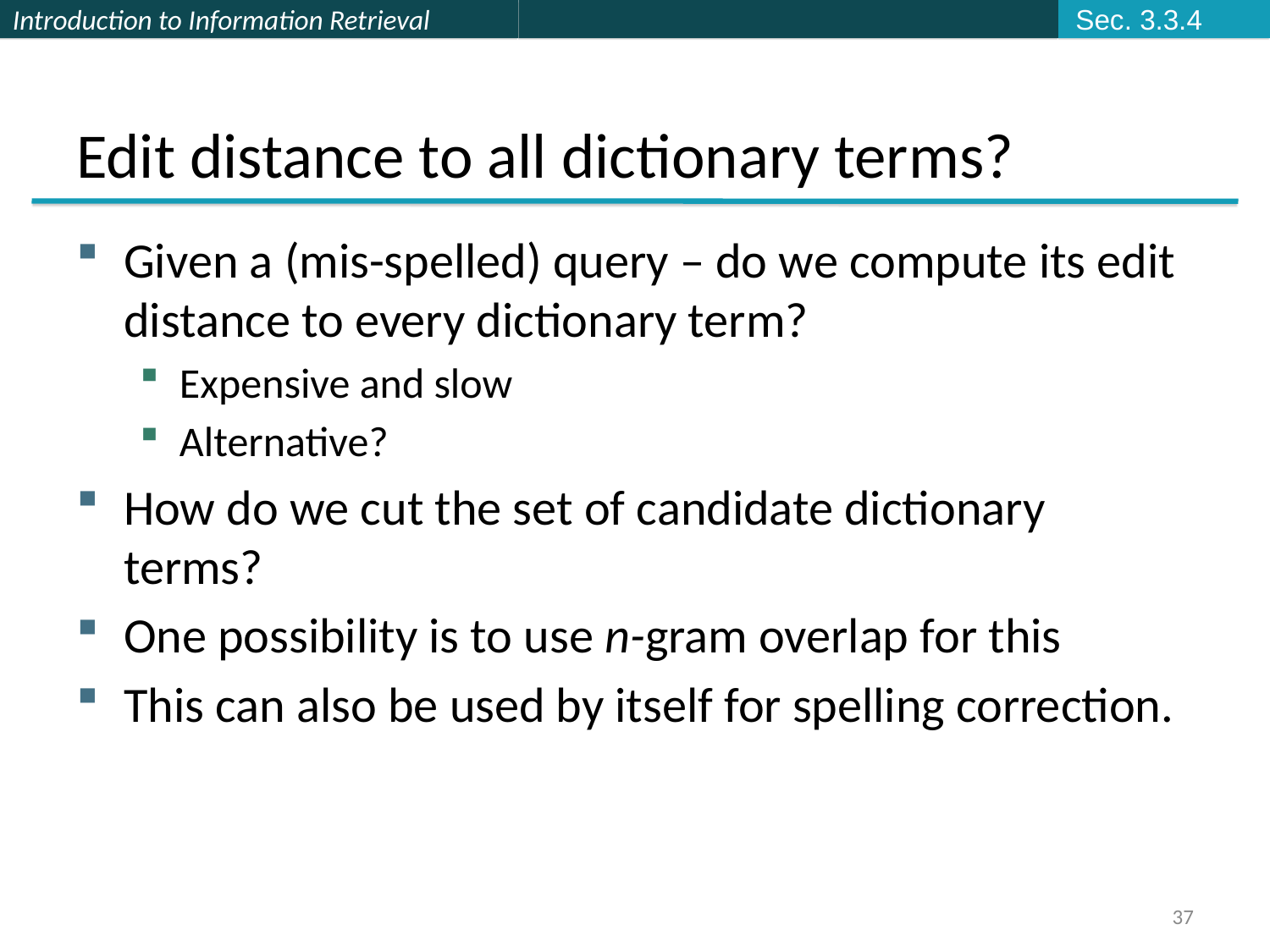

Sec. 3.3.4
# Edit distance to all dictionary terms?
Given a (mis-spelled) query – do we compute its edit distance to every dictionary term?
Expensive and slow
Alternative?
How do we cut the set of candidate dictionary terms?
One possibility is to use n-gram overlap for this
This can also be used by itself for spelling correction.
37